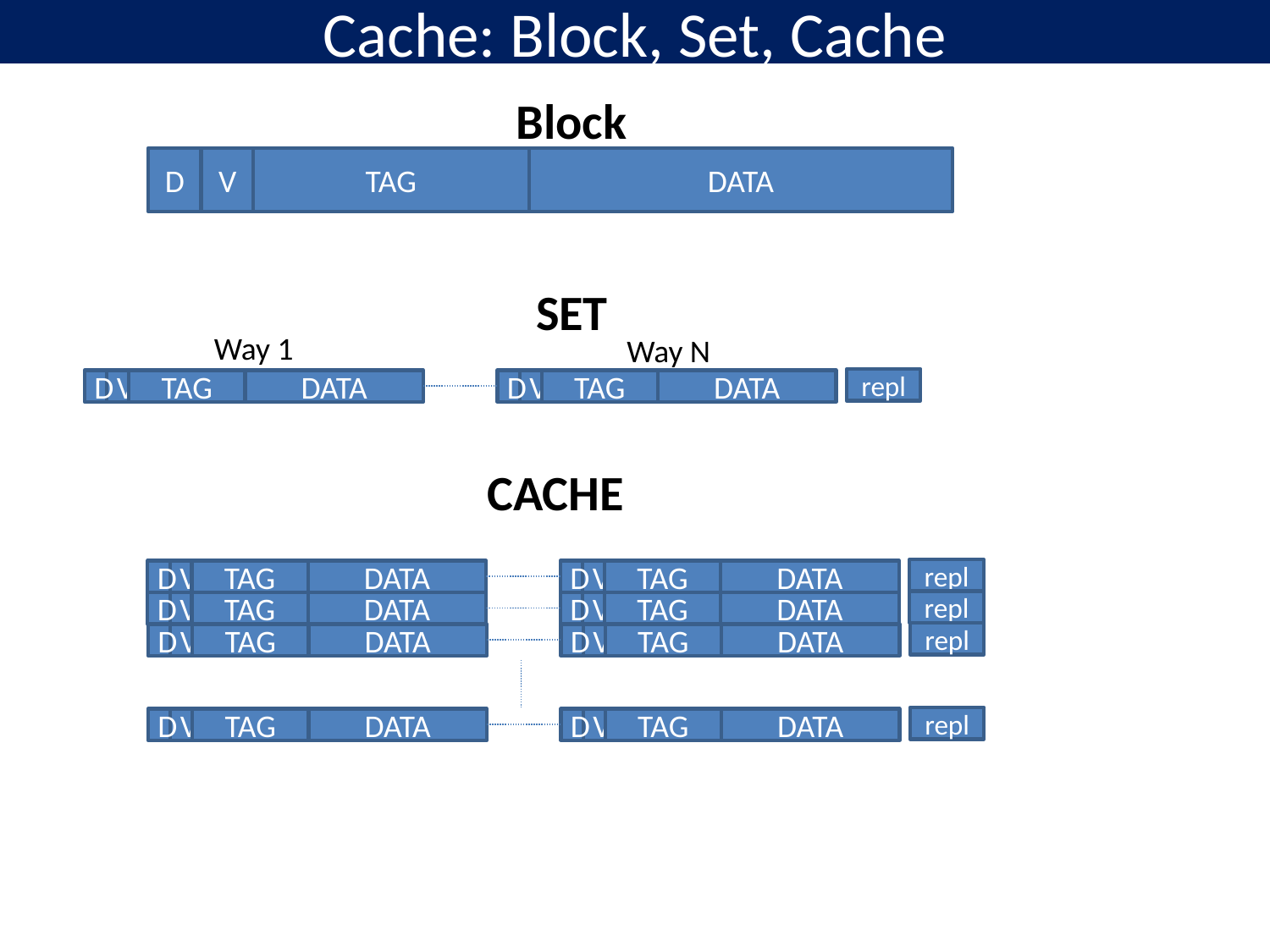

# Cache: Block, Set, Cache
Block
D
V
TAG
DATA
SET
Way 1
Way N
repl
D
V
TAG
DATA
D
V
TAG
DATA
CACHE
repl
D
V
TAG
DATA
D
V
TAG
DATA
repl
D
V
TAG
DATA
D
V
TAG
DATA
repl
D
V
TAG
DATA
D
V
TAG
DATA
repl
D
V
TAG
DATA
D
V
TAG
DATA